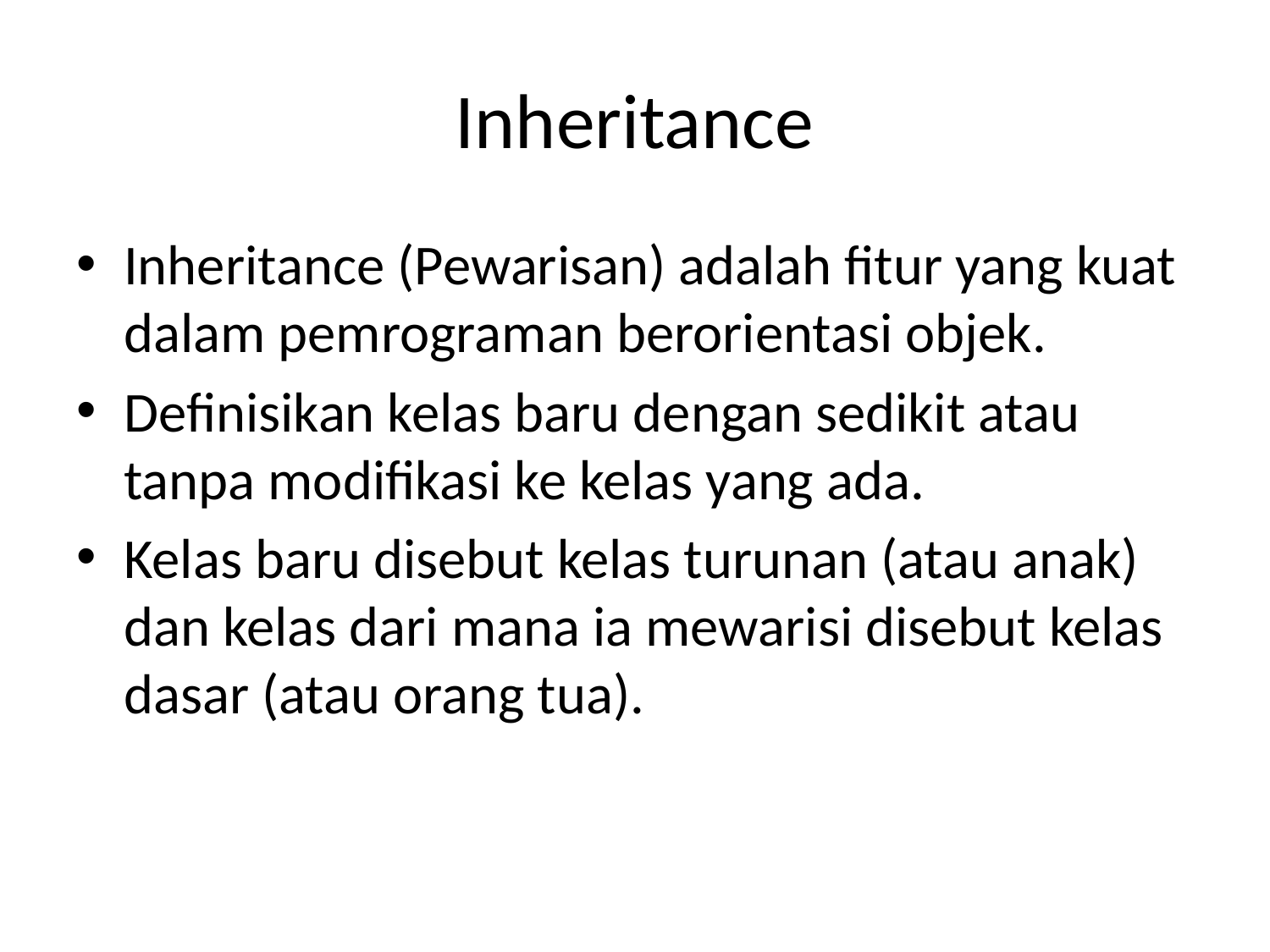

# Inheritance
Inheritance (Pewarisan) adalah fitur yang kuat dalam pemrograman berorientasi objek.
Definisikan kelas baru dengan sedikit atau tanpa modifikasi ke kelas yang ada.
Kelas baru disebut kelas turunan (atau anak) dan kelas dari mana ia mewarisi disebut kelas dasar (atau orang tua).